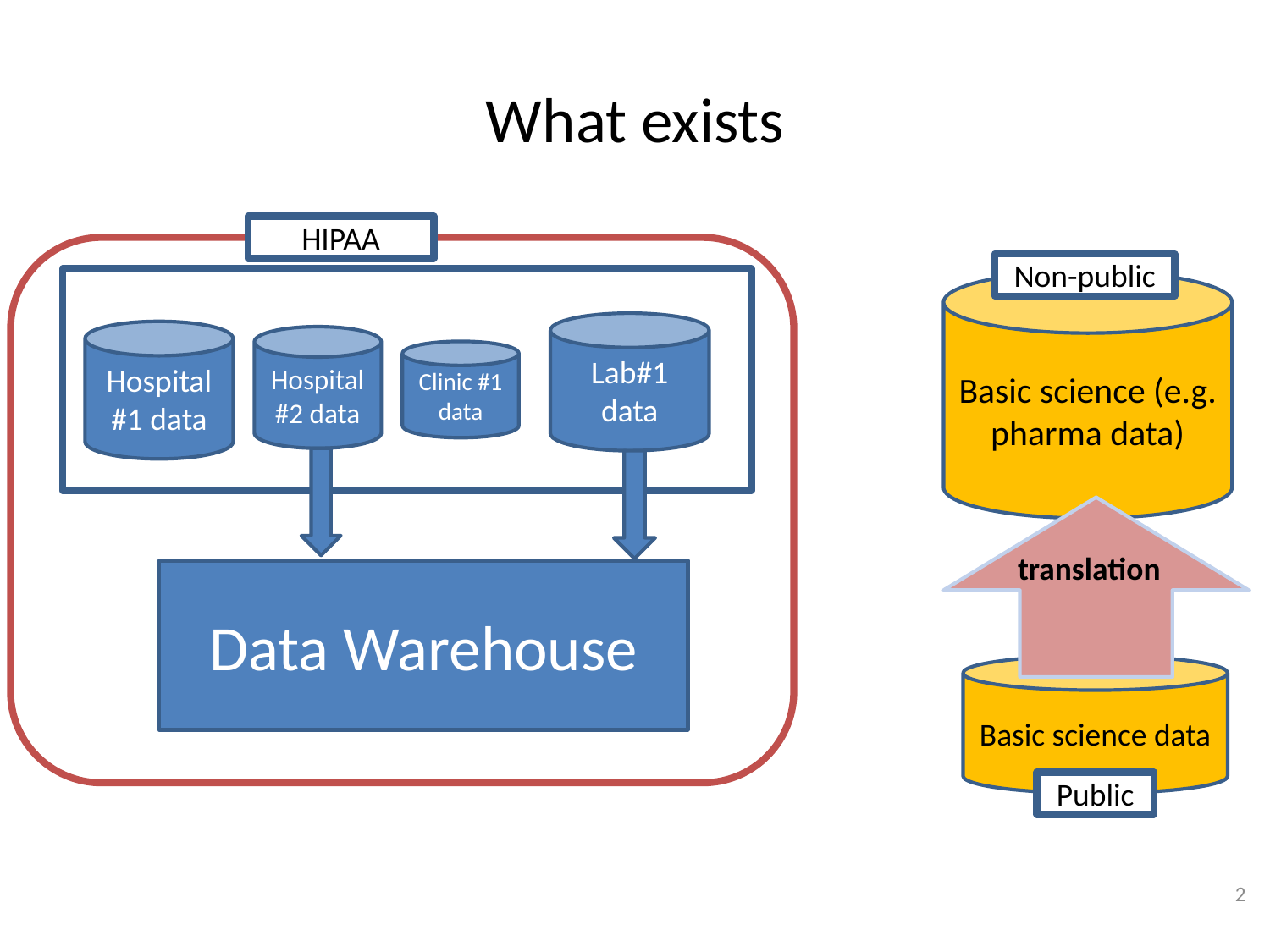

# What exists
HIPAA

Non-public

Basic science (e.g. pharma data)
Lab#1 data
Hospital #1 data
Hospital#2 data
Clinic #1 data

translation

Data Warehouse
Basic science data
Public
2